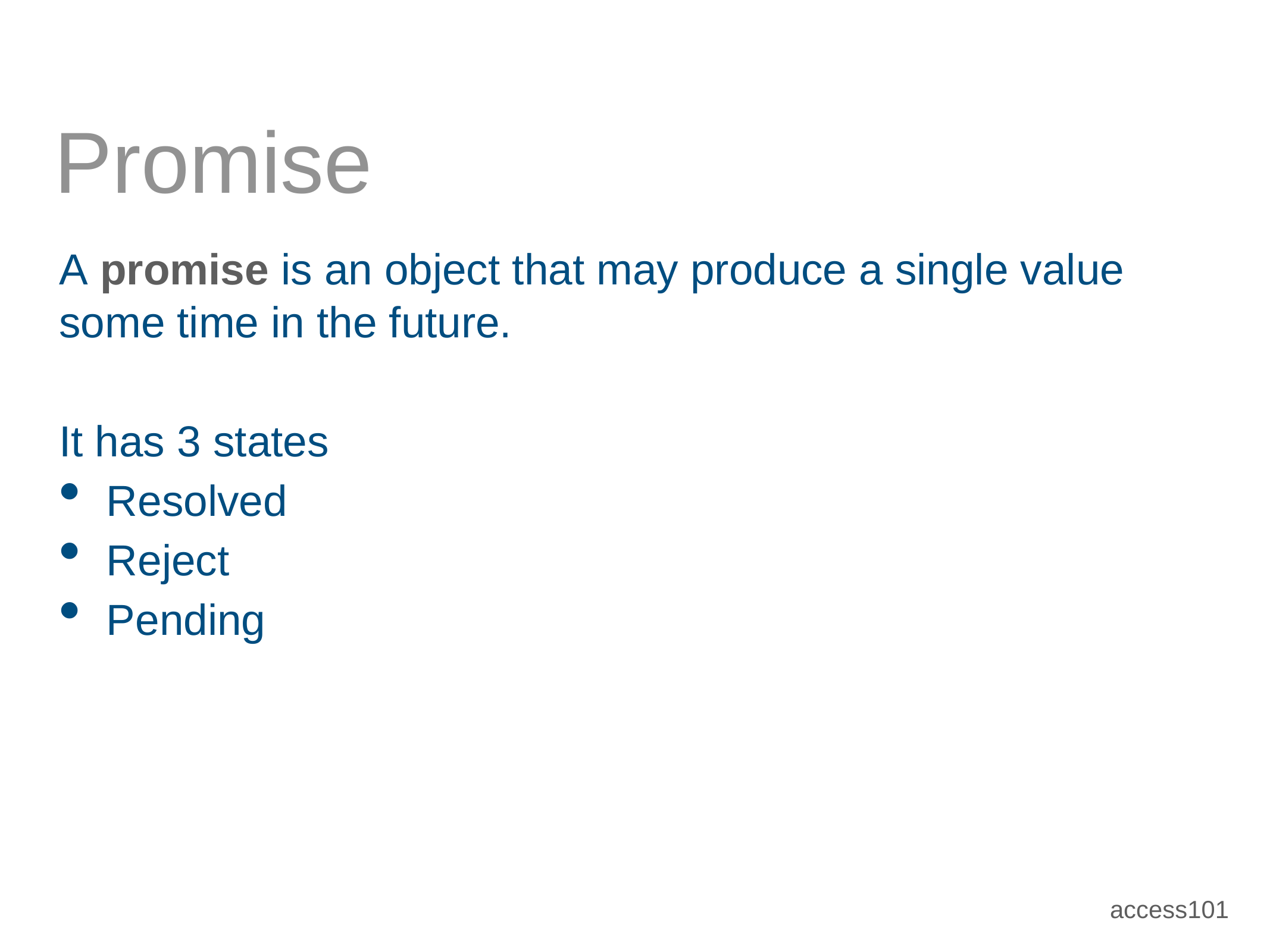

# Promise
A promise is an object that may produce a single value some time in the future.

It has 3 states
Resolved
Reject
Pending
access101